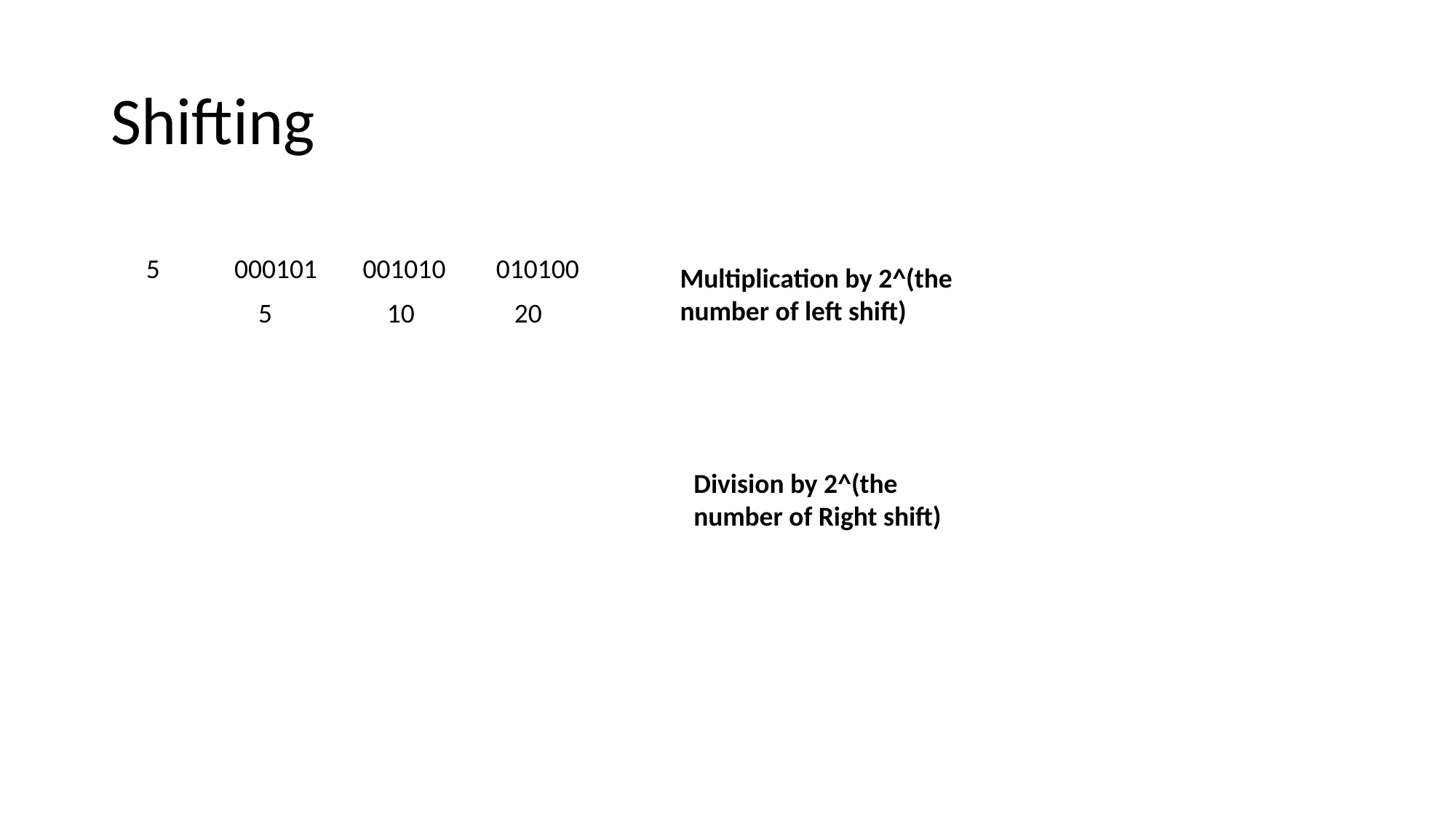

# Shifting
5
000101
001010
010100
Multiplication by 2^(the number of left shift)
20
5
10
Division by 2^(the number of Right shift)